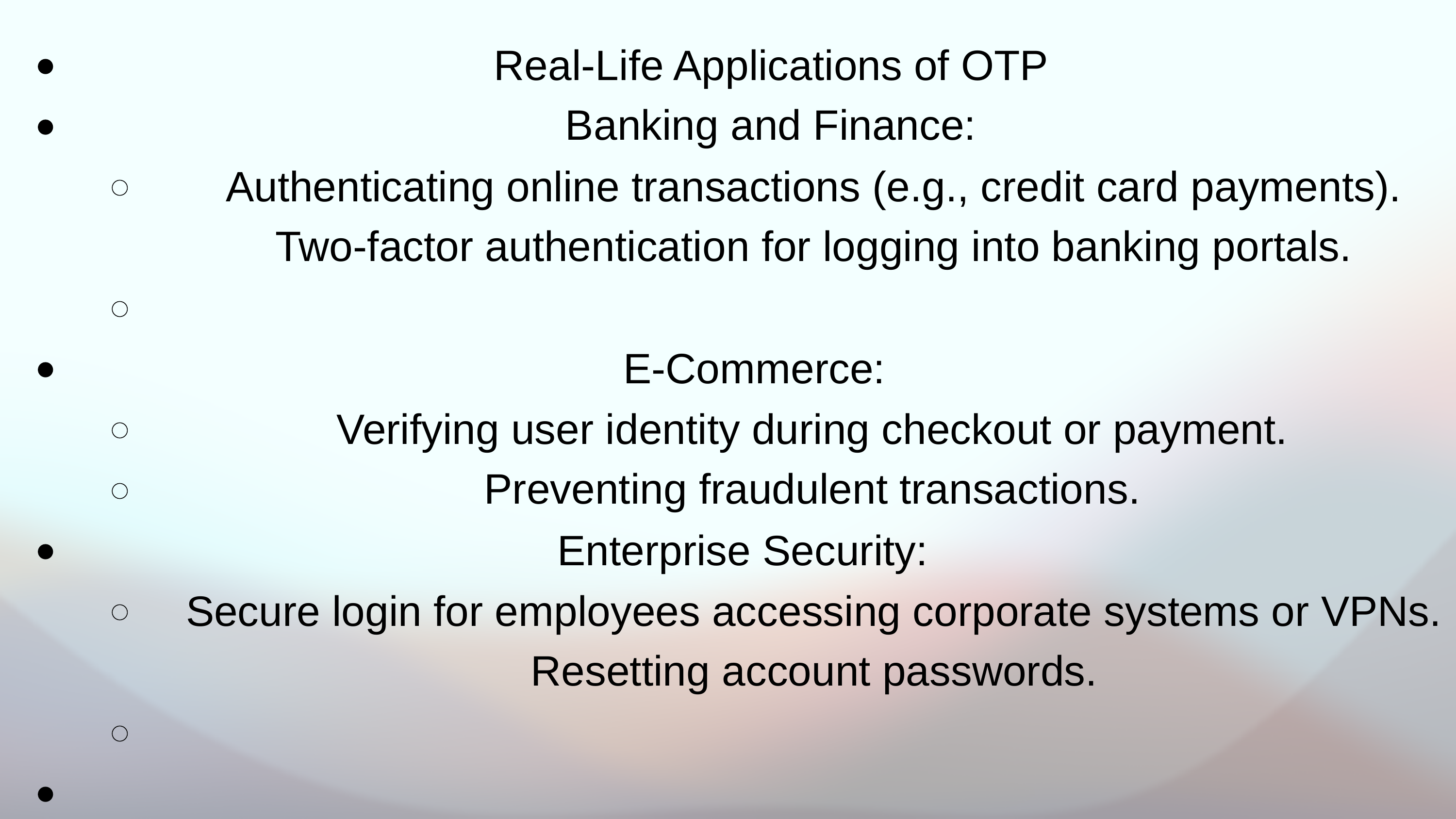

Real-Life Applications of OTP Banking and Finance:

Authenticating online transactions (e.g., credit card payments). Two-factor authentication for logging into banking portals.

E-Commerce:

Verifying user identity during checkout or payment. Preventing fraudulent transactions.

Enterprise Security:

Secure login for employees accessing corporate systems or VPNs. Resetting account passwords.